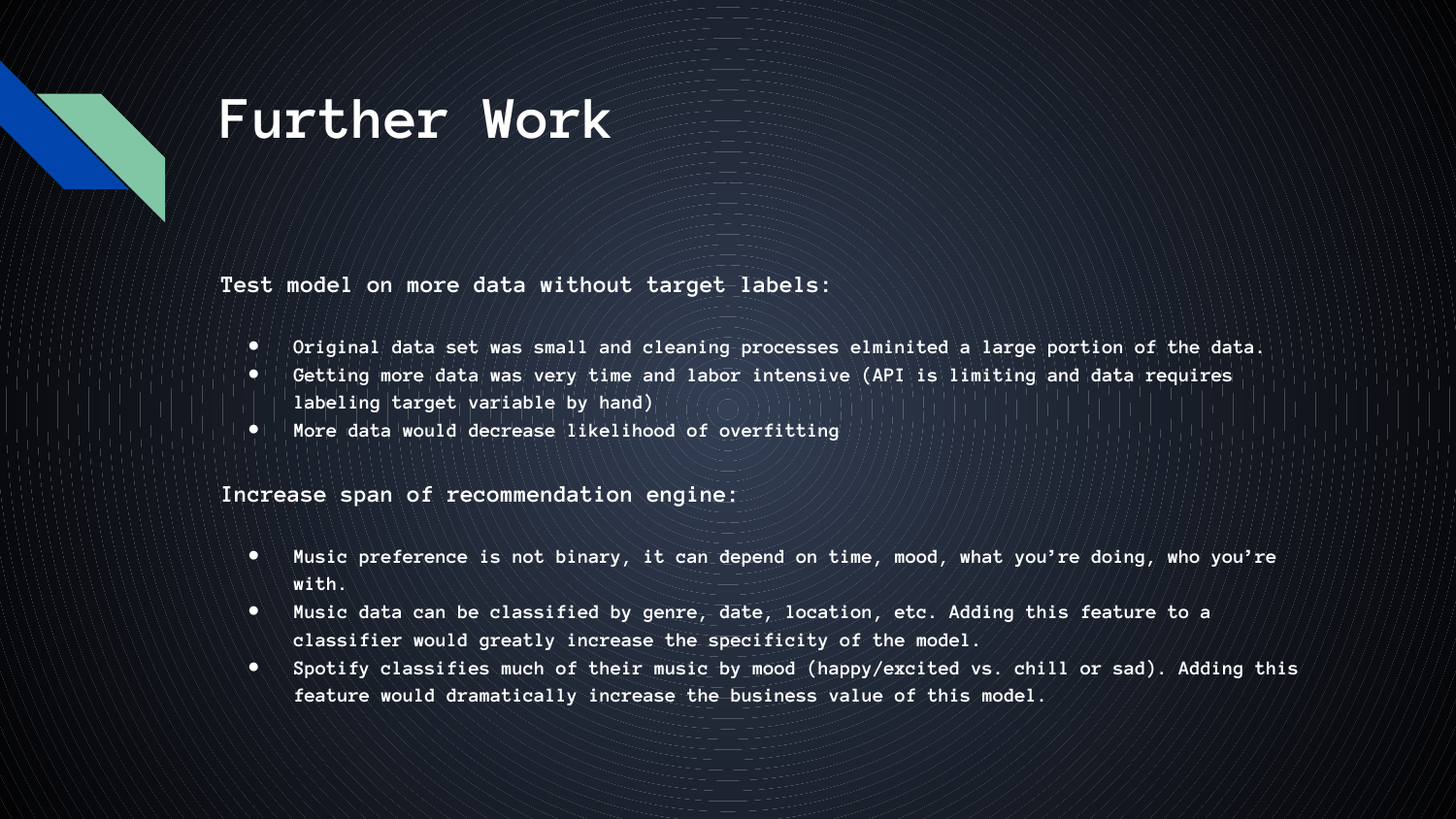

# Further Work
Test model on more data without target labels:
Original data set was small and cleaning processes elminited a large portion of the data.
Getting more data was very time and labor intensive (API is limiting and data requires labeling target variable by hand)
More data would decrease likelihood of overfitting
Increase span of recommendation engine:
Music preference is not binary, it can depend on time, mood, what you’re doing, who you’re with.
Music data can be classified by genre, date, location, etc. Adding this feature to a classifier would greatly increase the specificity of the model.
Spotify classifies much of their music by mood (happy/excited vs. chill or sad). Adding this feature would dramatically increase the business value of this model.